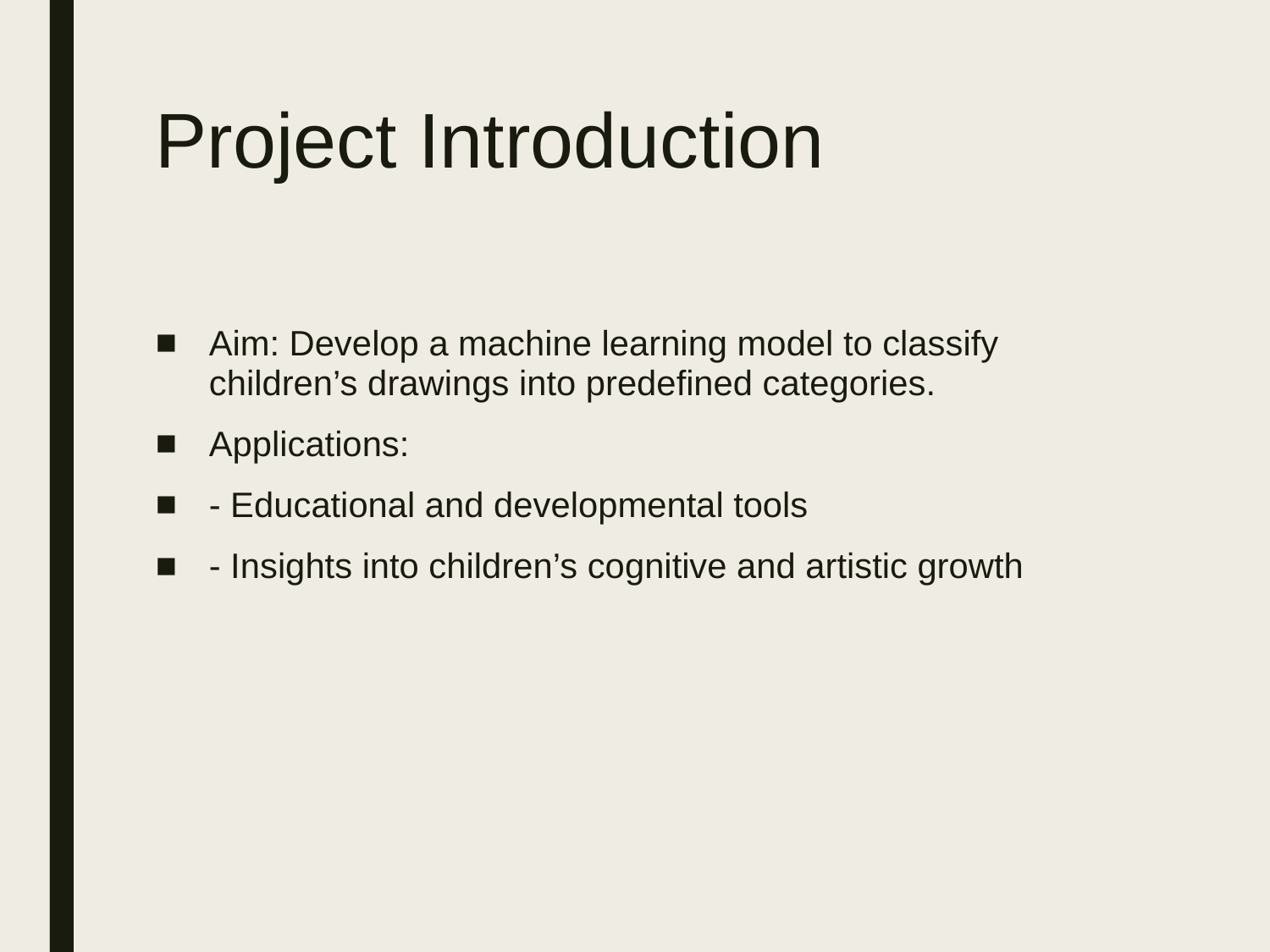

# Project Introduction
Aim: Develop a machine learning model to classify children’s drawings into predefined categories.
Applications:
- Educational and developmental tools
- Insights into children’s cognitive and artistic growth